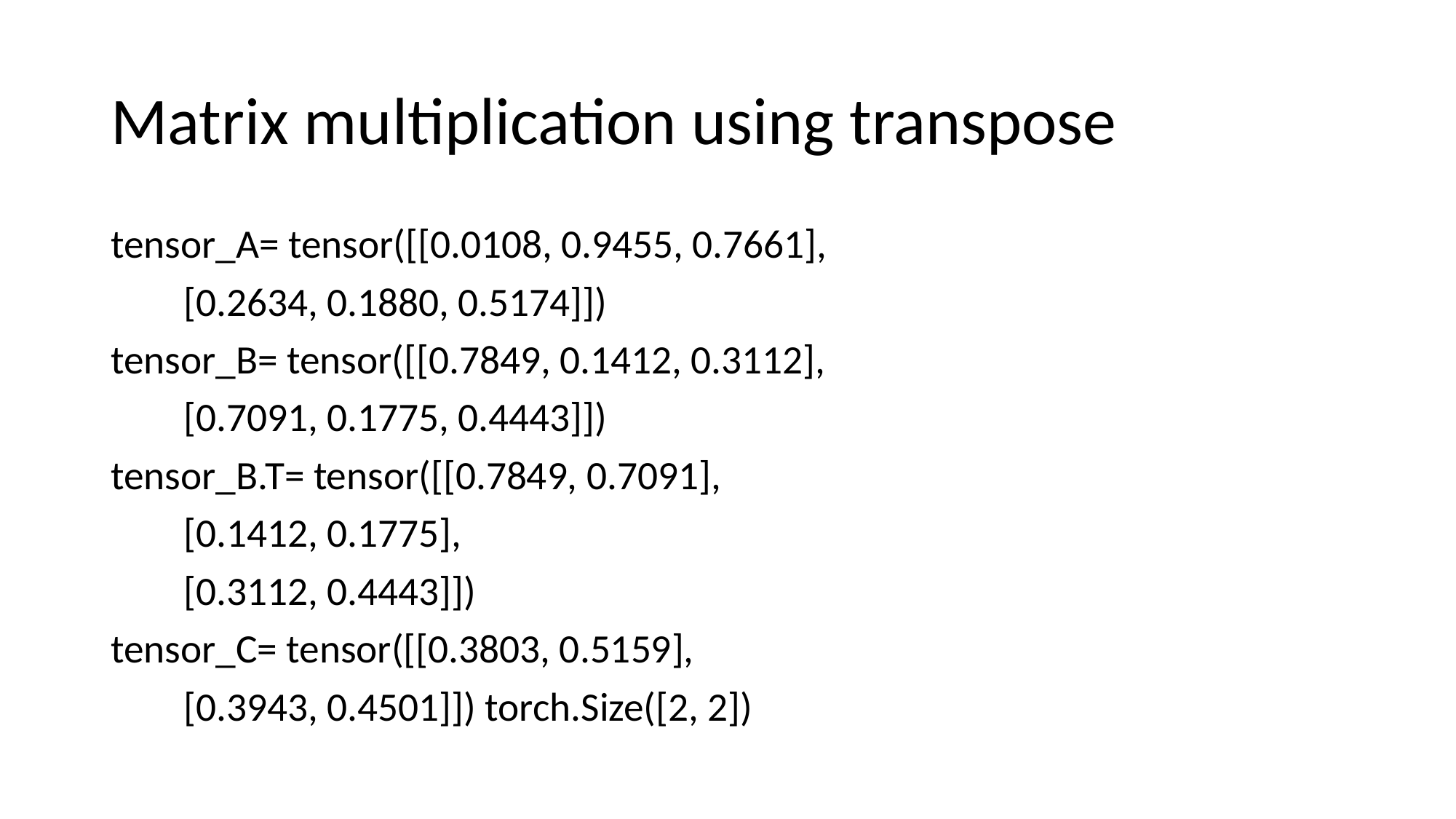

# Matrix multiplication using transpose
tensor_A= tensor([[0.0108, 0.9455, 0.7661],
        [0.2634, 0.1880, 0.5174]])
tensor_B= tensor([[0.7849, 0.1412, 0.3112],
        [0.7091, 0.1775, 0.4443]])
tensor_B.T= tensor([[0.7849, 0.7091],
        [0.1412, 0.1775],
        [0.3112, 0.4443]])
tensor_C= tensor([[0.3803, 0.5159],
        [0.3943, 0.4501]]) torch.Size([2, 2])